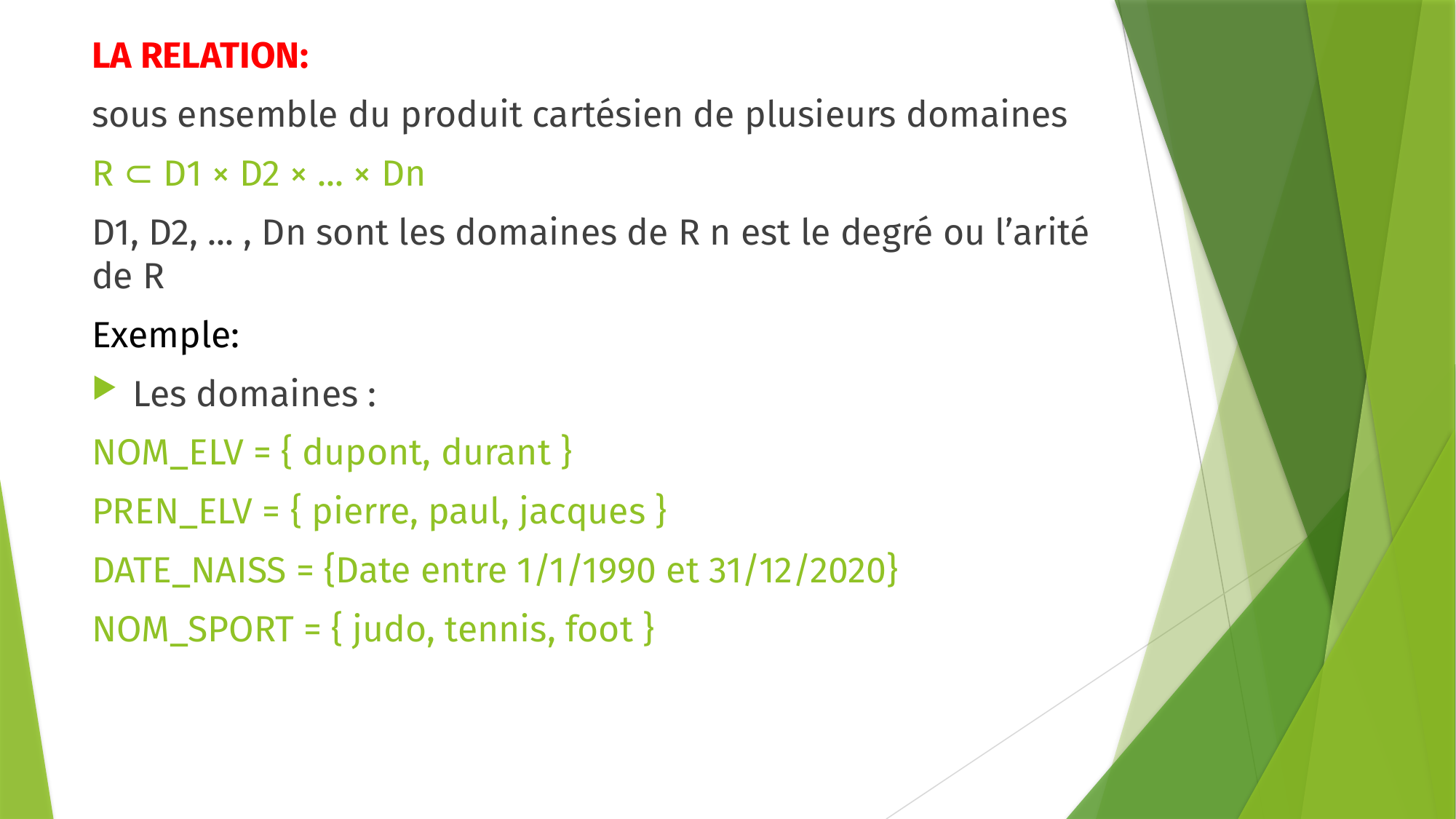

LA RELATION:
sous ensemble du produit cartésien de plusieurs domaines
R ⊂ D1 × D2 × ... × Dn
D1, D2, ... , Dn sont les domaines de R n est le degré ou l’arité de R
Exemple:
Les domaines :
NOM_ELV = { dupont, durant }
PREN_ELV = { pierre, paul, jacques }
DATE_NAISS = {Date entre 1/1/1990 et 31/12/2020}
NOM_SPORT = { judo, tennis, foot }